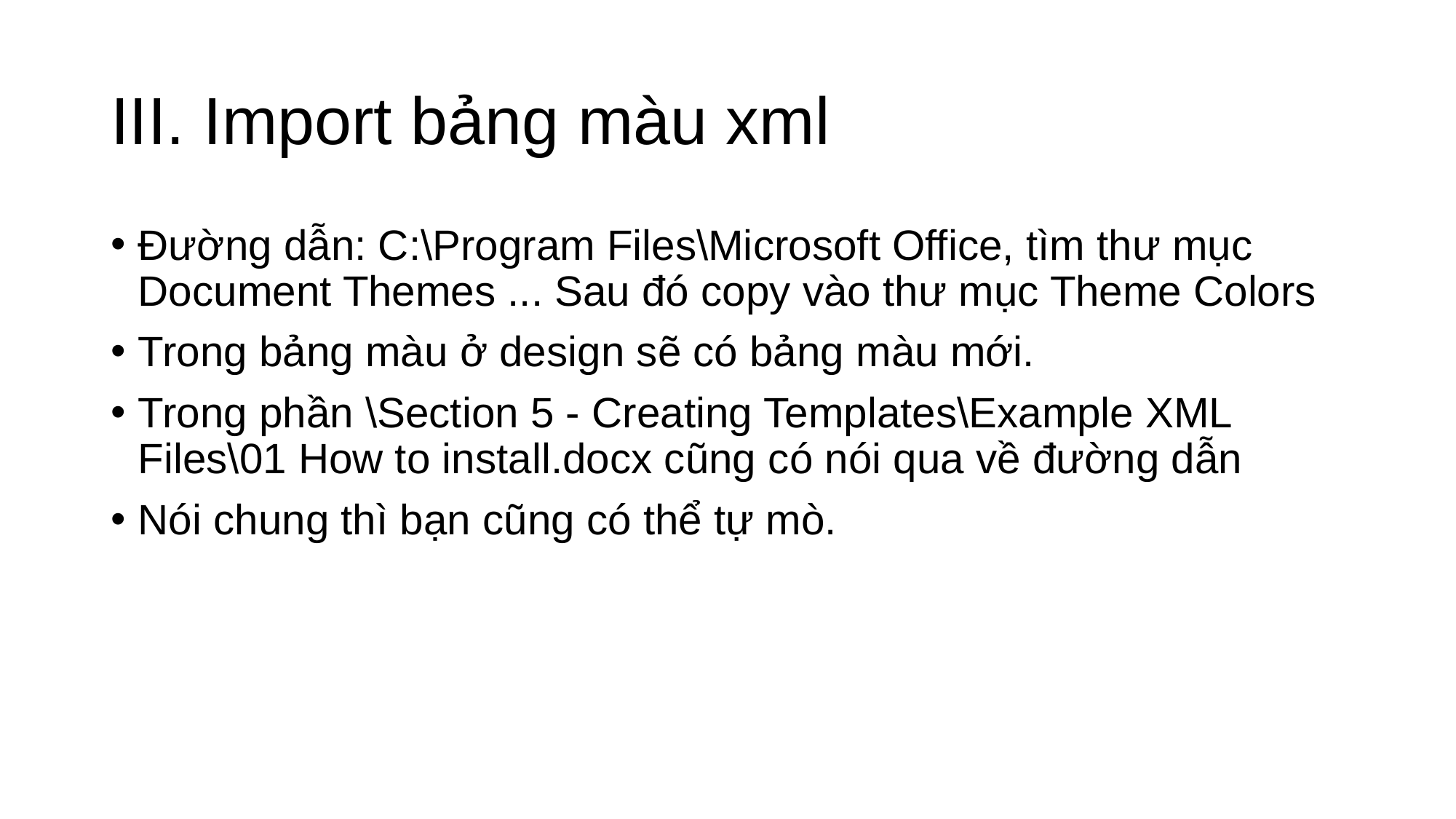

# III. Import bảng màu xml
Đường dẫn: C:\Program Files\Microsoft Office, tìm thư mục Document Themes ... Sau đó copy vào thư mục Theme Colors
Trong bảng màu ở design sẽ có bảng màu mới.
Trong phần \Section 5 - Creating Templates\Example XML Files\01 How to install.docx cũng có nói qua về đường dẫn
Nói chung thì bạn cũng có thể tự mò.